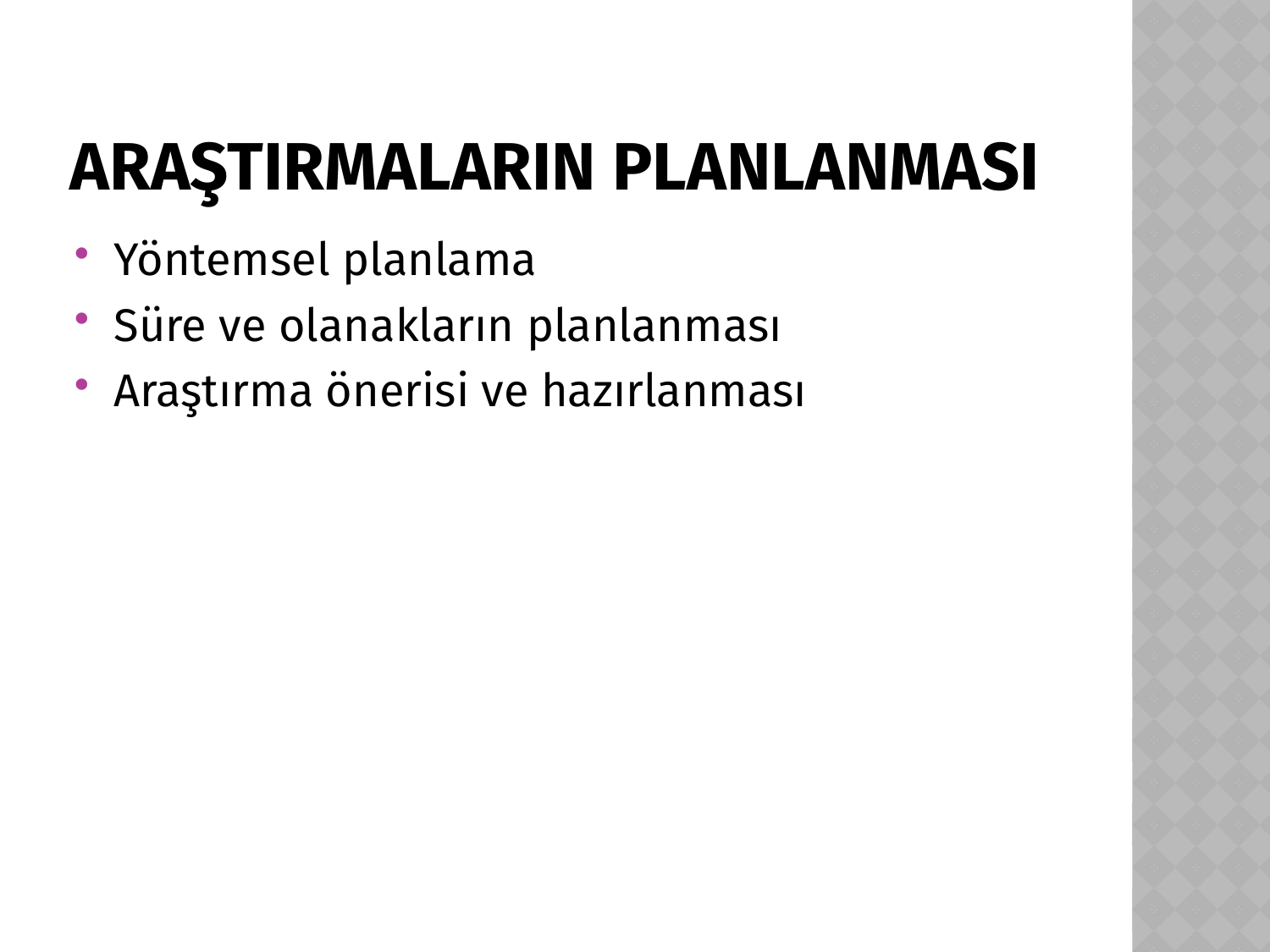

# ARAŞTIRMALARIN PLANLANMASI
Yöntemsel planlama
Süre ve olanakların planlanması
Araştırma önerisi ve hazırlanması